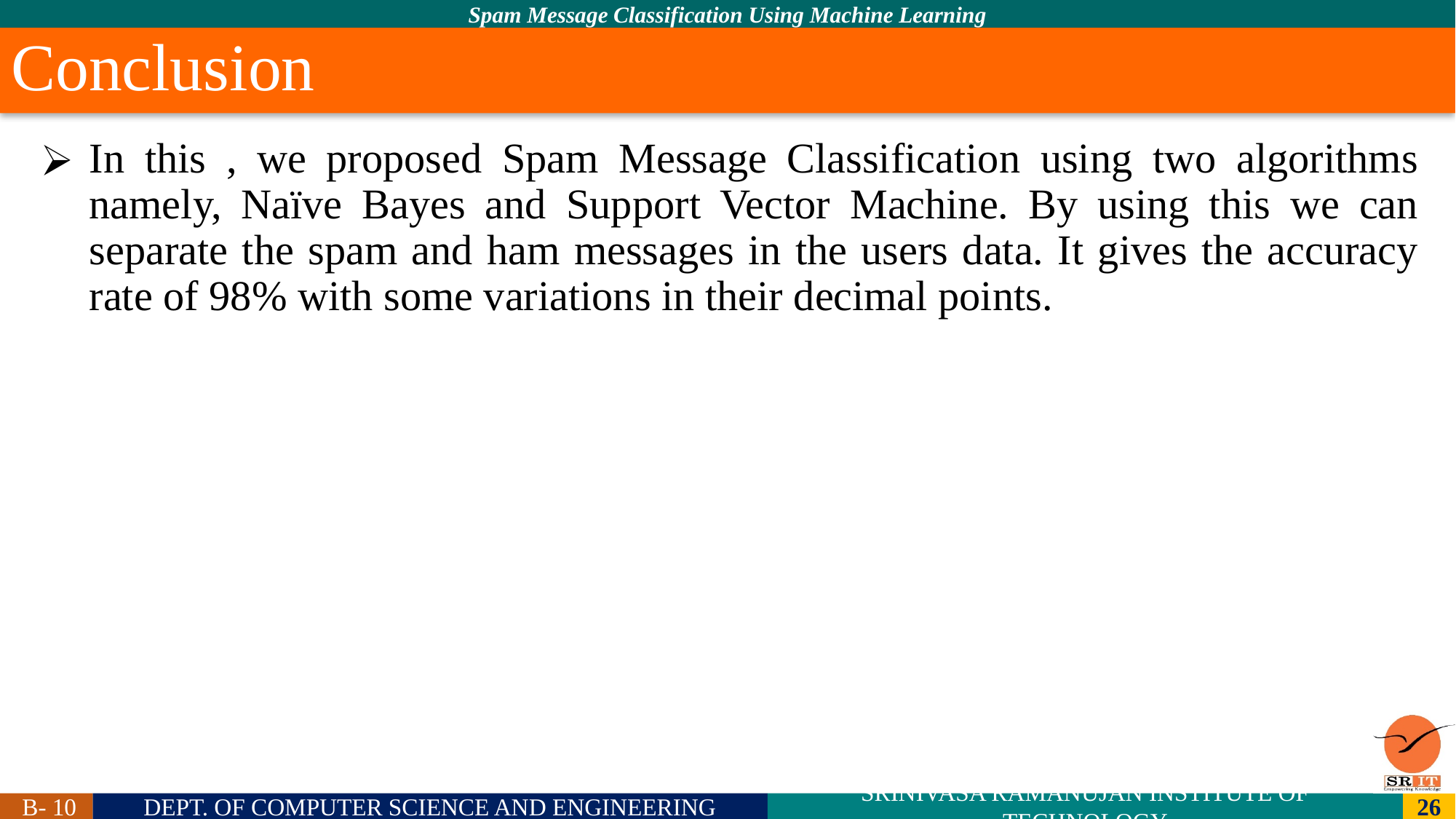

# Conclusion
In this , we proposed Spam Message Classification using two algorithms namely, Naïve Bayes and Support Vector Machine. By using this we can separate the spam and ham messages in the users data. It gives the accuracy rate of 98% with some variations in their decimal points.